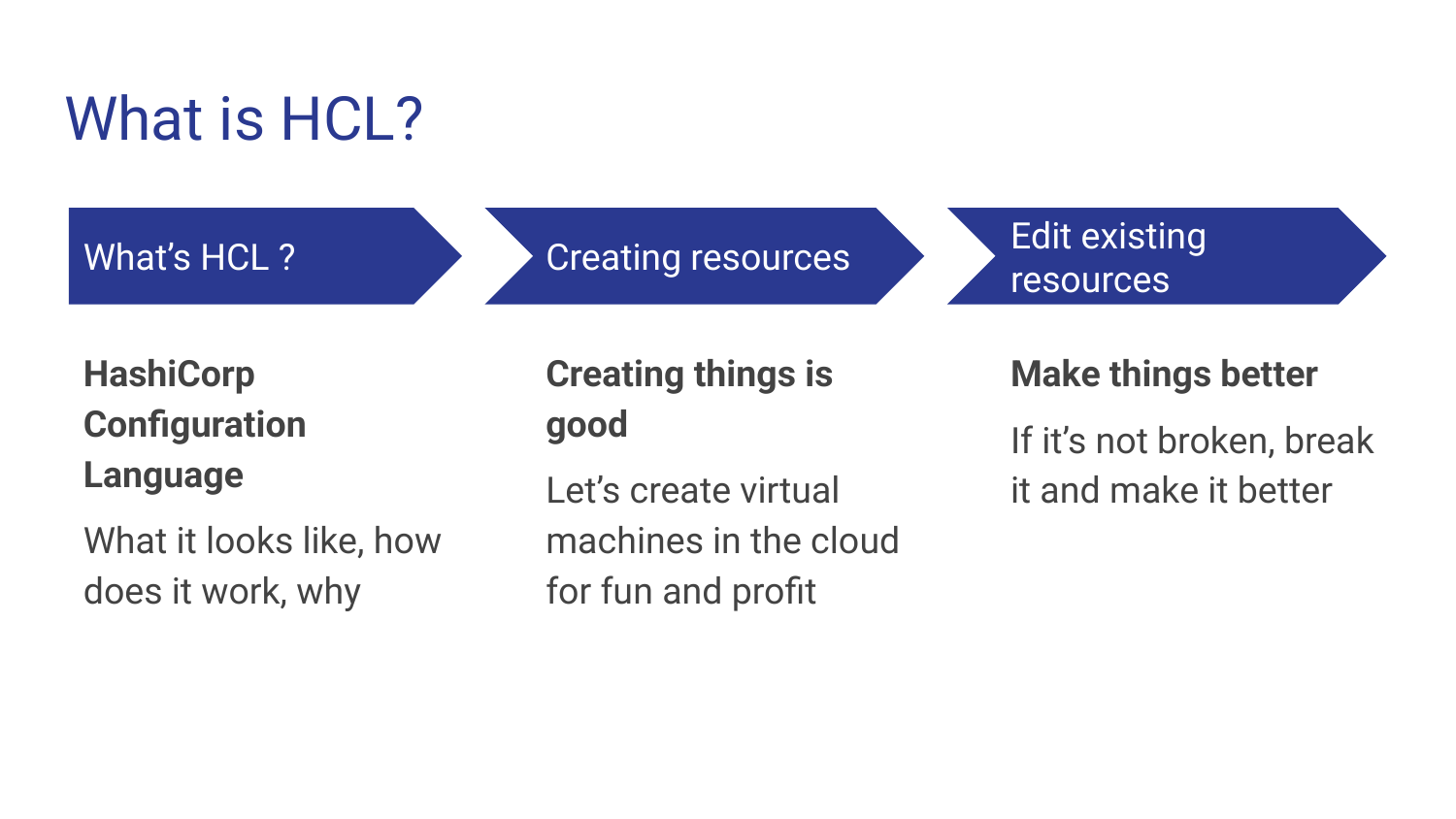

# What is HCL?

What’s HCL ?
Creating resources
Edit existing resources
HashiCorp Configuration Language
What it looks like, how does it work, why
Creating things is good
Let’s create virtual machines in the cloud for fun and profit
Make things better
If it’s not broken, break it and make it better